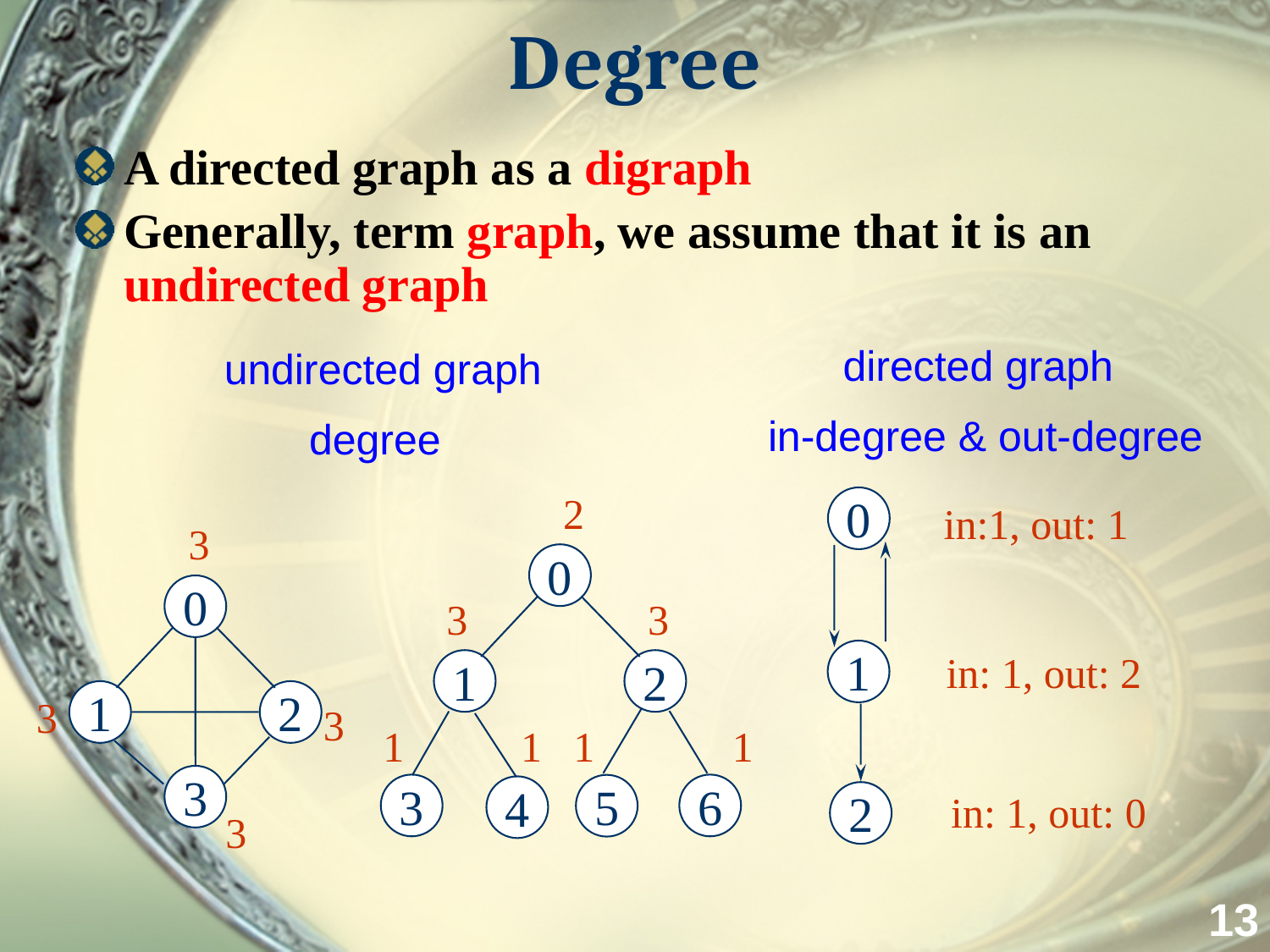

# Degree
A directed graph as a digraph
Generally, term graph, we assume that it is an undirected graph
directed graph
undirected graph
in-degree & out-degree
degree
2
0
3
3

1
2

1
1
1
1
3
6
5
4
0
in:1, out: 1

in: 1, out: 2
1

in: 1, out: 0
2
3
0

1
2
3
3

3
3
13